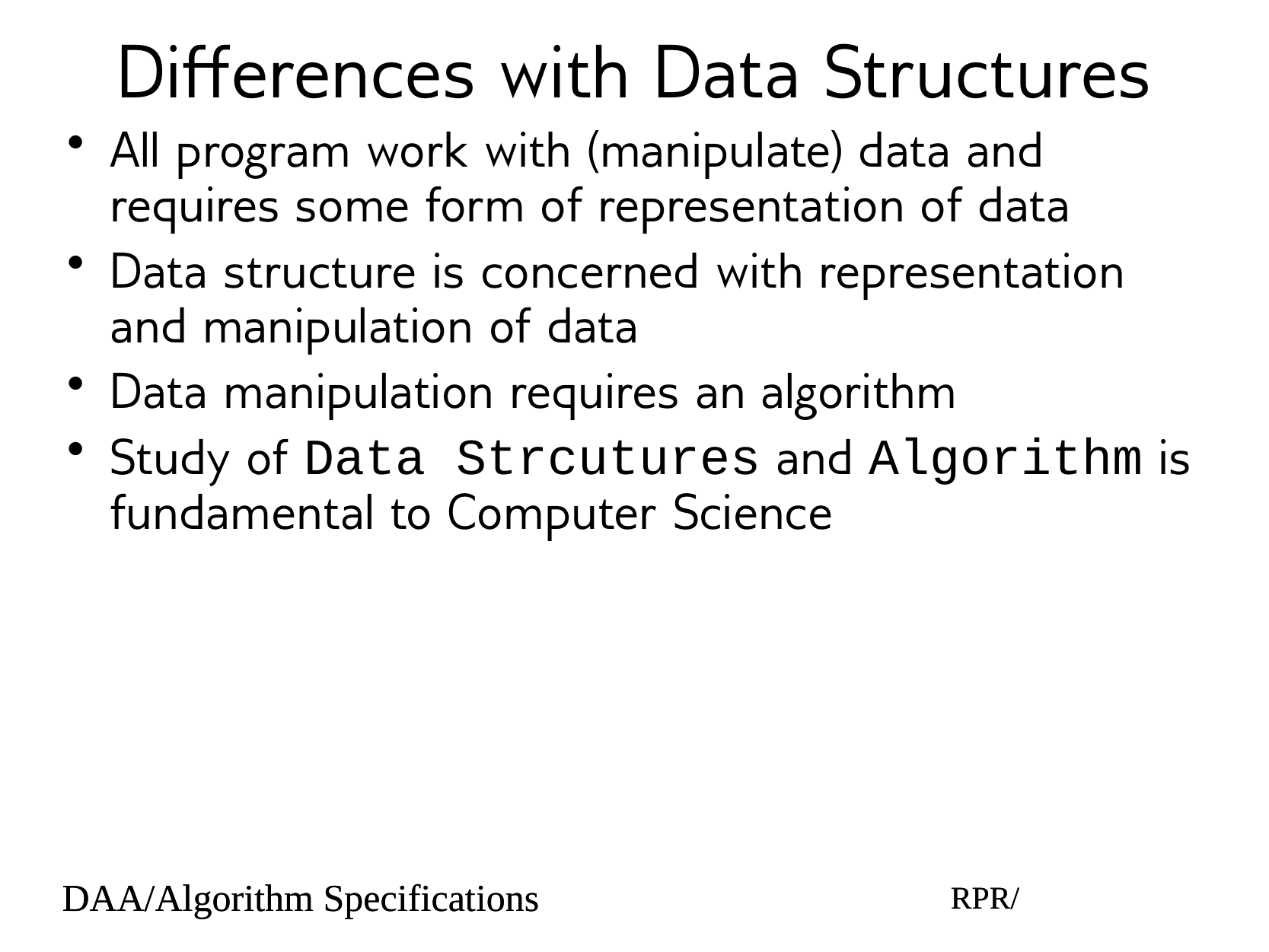

# Differences with Data Structures
All program work with (manipulate) data and requires some form of representation of data
Data structure is concerned with representation and manipulation of data
Data manipulation requires an algorithm
Study of Data Strcutures and Algorithm is fundamental to Computer Science
DAA/Algorithm Specifications
RPR/
8